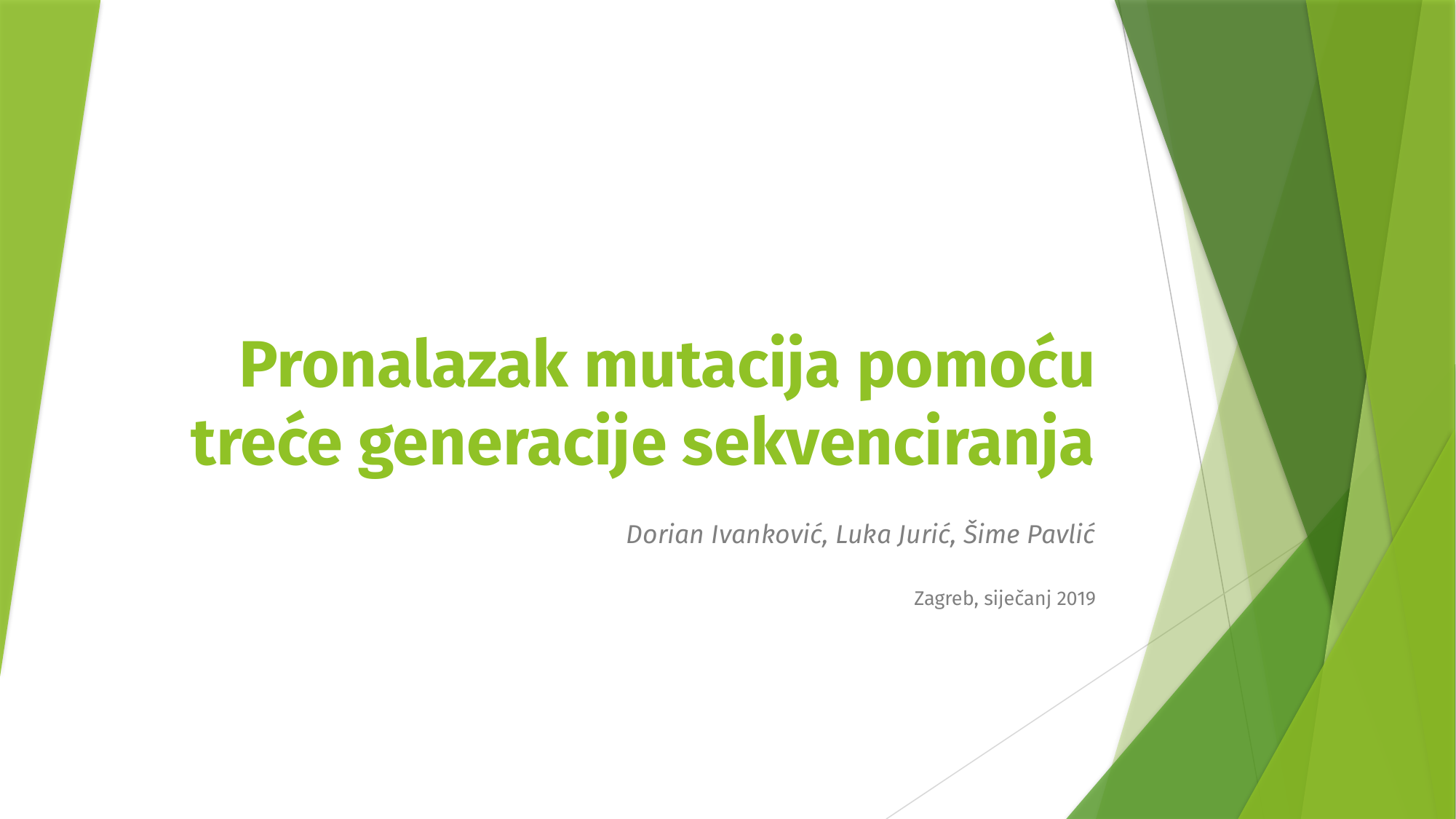

# Pronalazak mutacija pomoću treće generacije sekvenciranja

Dorian Ivanković, Luka Jurić, Šime Pavlić

Zagreb, siječanj 2019